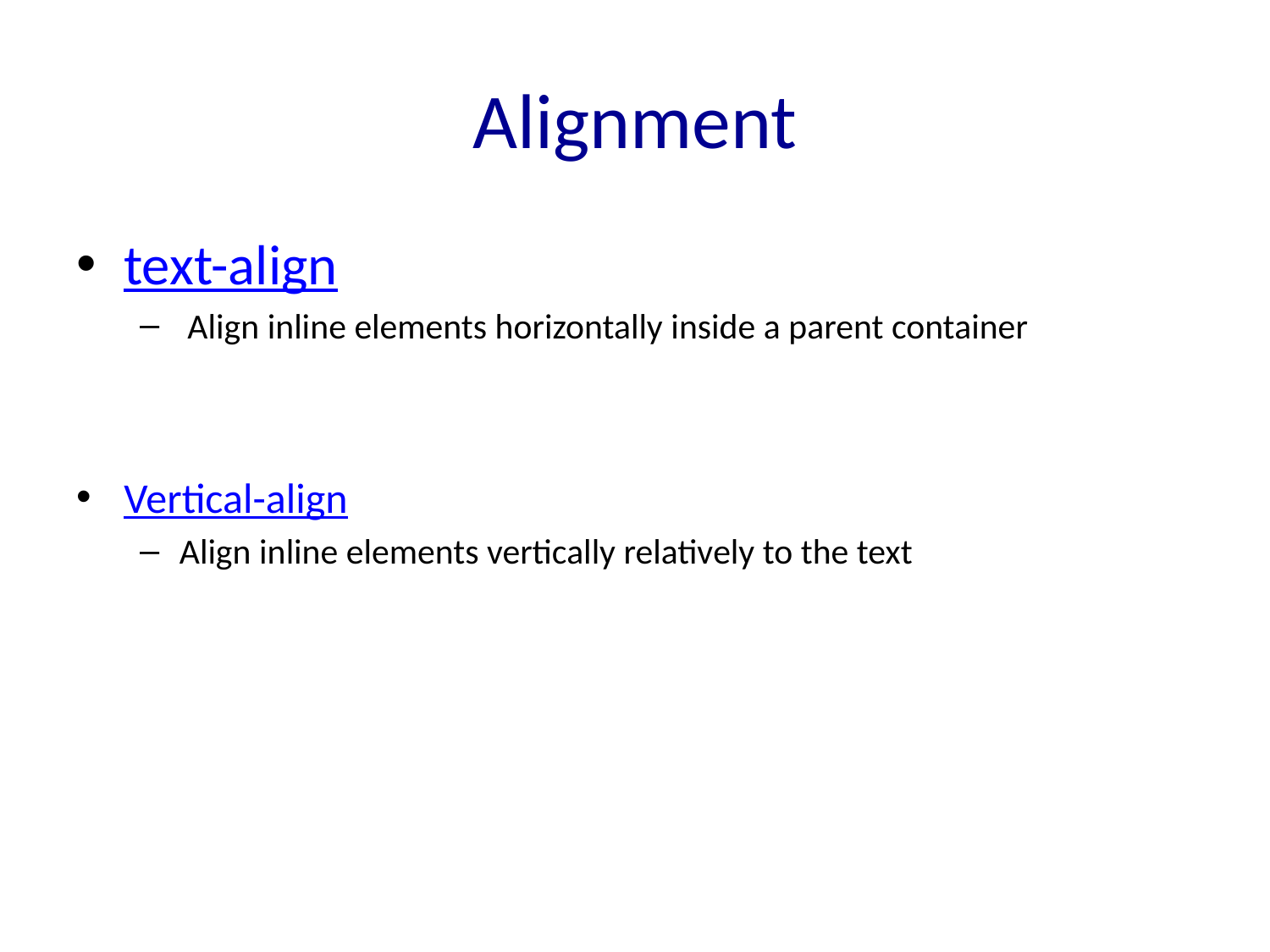

# Alignment
text-align
 Align inline elements horizontally inside a parent container

Vertical-align
Align inline elements vertically relatively to the text